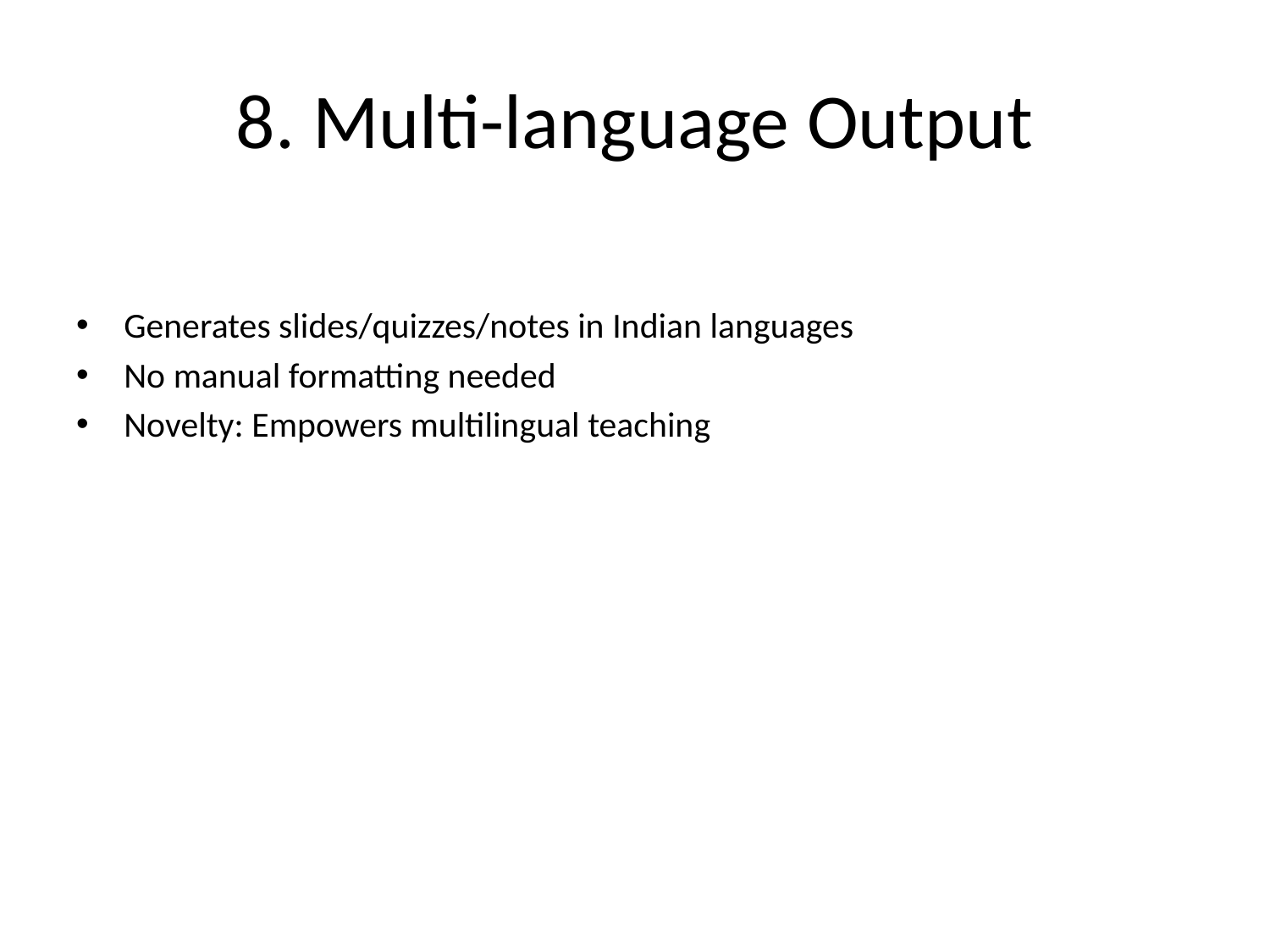

# 8. Multi-language Output

Generates slides/quizzes/notes in Indian languages
No manual formatting needed
Novelty: Empowers multilingual teaching